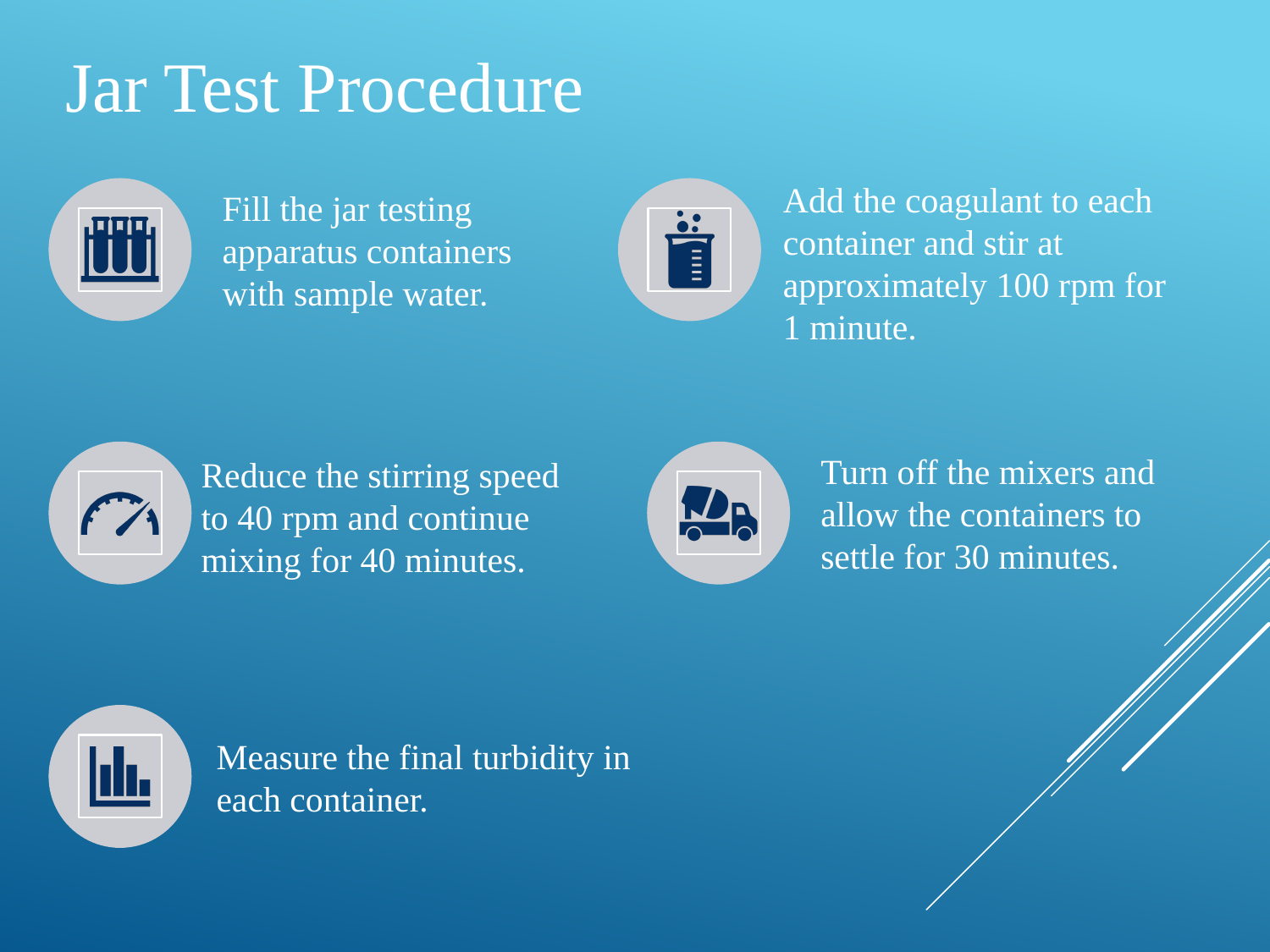

Jar Test Procedure
Fill the jar testing apparatus containers with sample water.
Add the coagulant to each container and stir at approximately 100 rpm for 1 minute.
Reduce the stirring speed to 40 rpm and continue mixing for 40 minutes.
Turn off the mixers and allow the containers to settle for 30 minutes.
Measure the final turbidity in each container.